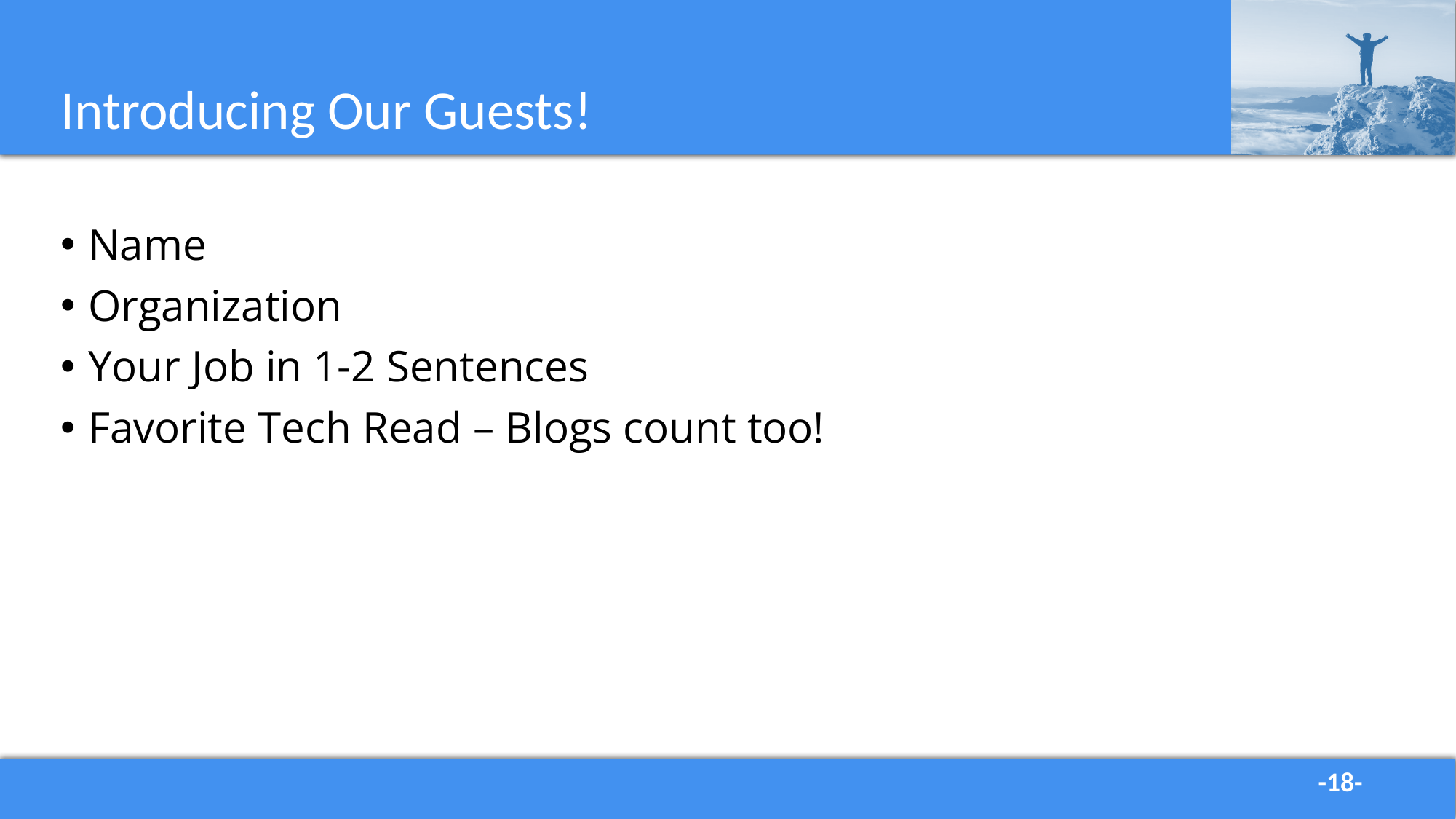

# Introducing Our Guests!
Name
Organization
Your Job in 1-2 Sentences
Favorite Tech Read – Blogs count too!